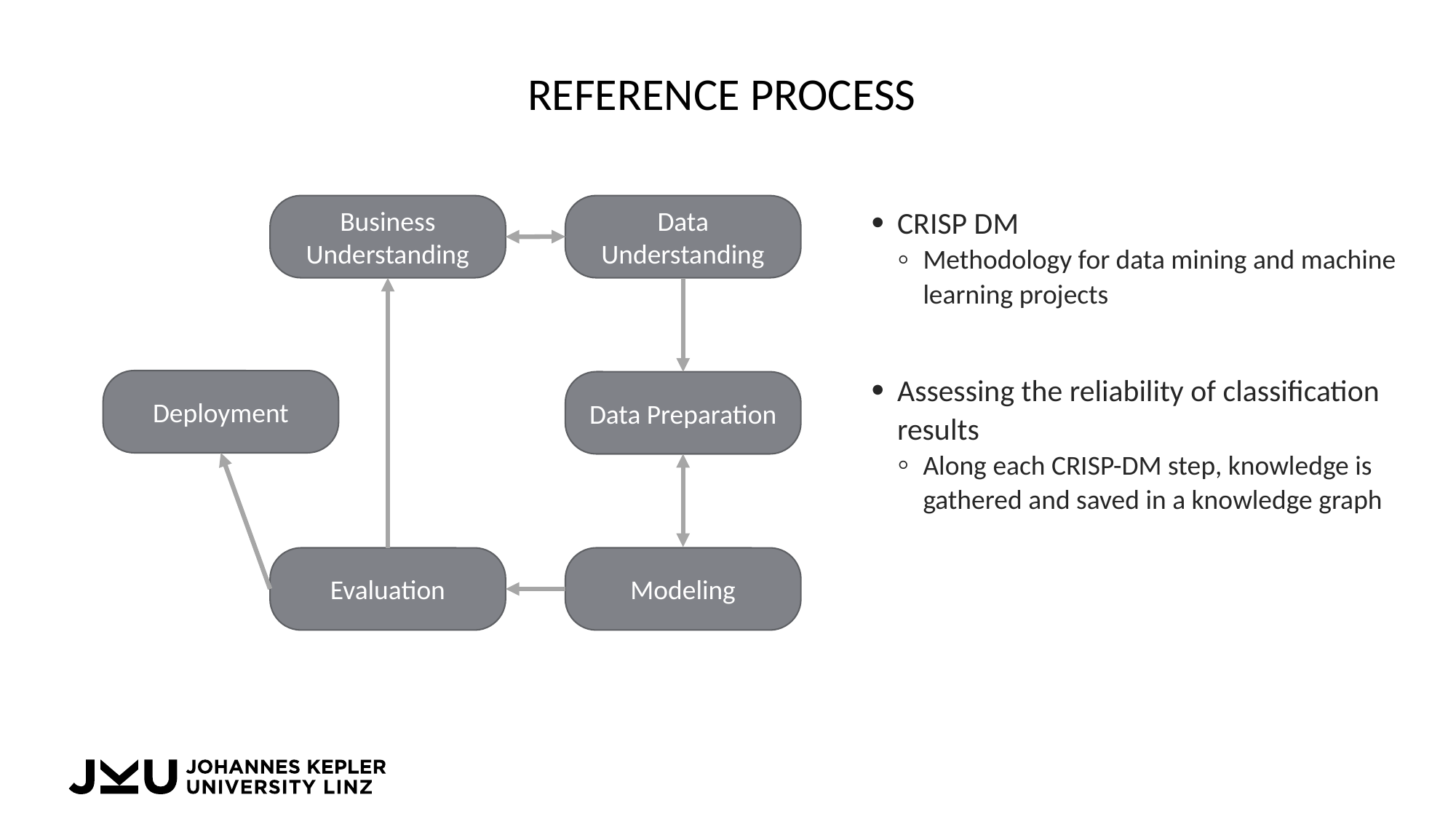

# Reference Process
Business Understanding
Data Understanding
Deployment
Data Preparation
Evaluation
Modeling
CRISP DM
Methodology for data mining and machine learning projects

Assessing the reliability of classification results
Along each CRISP-DM step, knowledge is gathered and saved in a knowledge graph